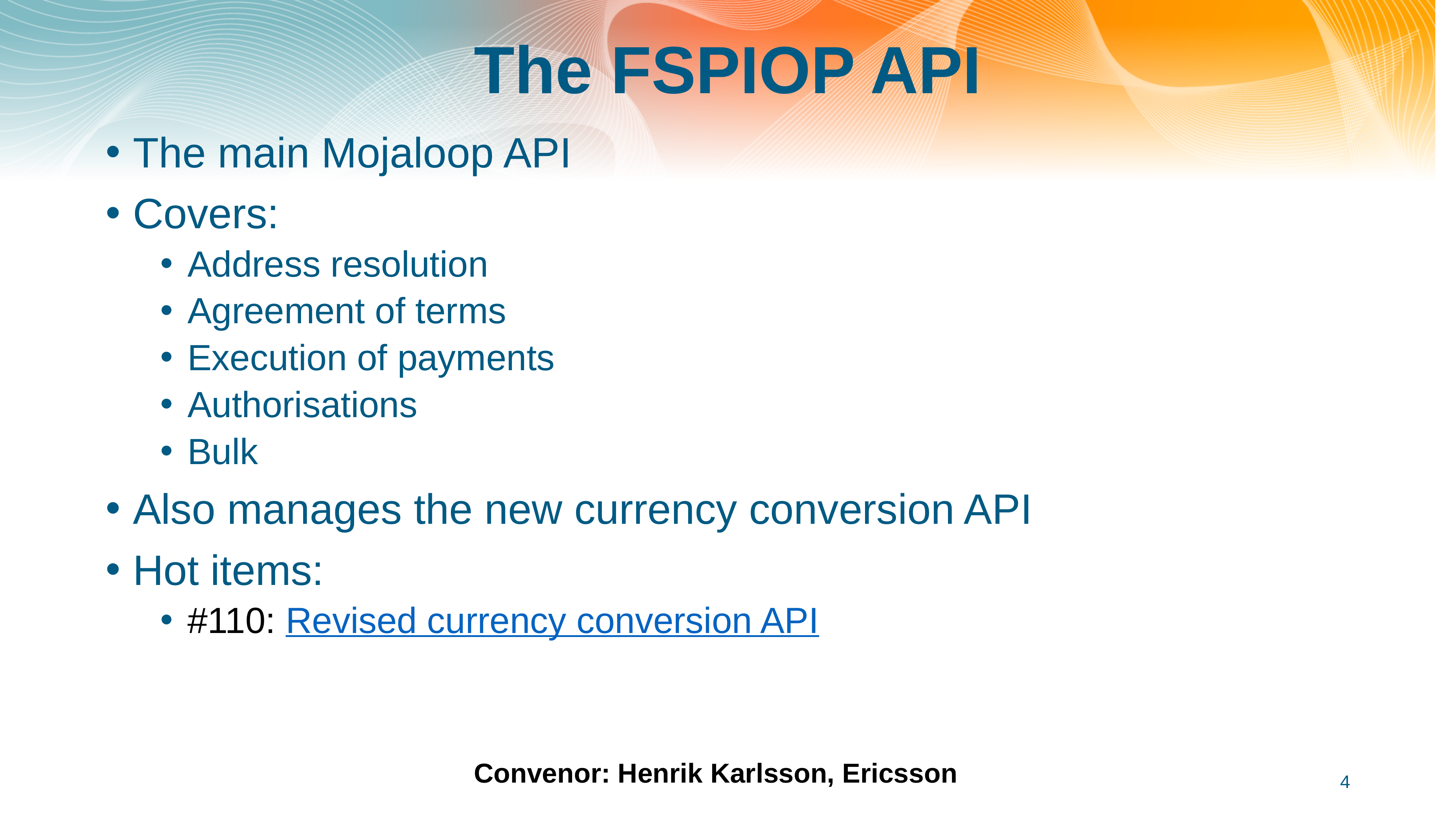

# The FSPIOP API
The main Mojaloop API
Covers:
Address resolution
Agreement of terms
Execution of payments
Authorisations
Bulk
Also manages the new currency conversion API
Hot items:
#110: Revised currency conversion API
Convenor: Henrik Karlsson, Ericsson
4